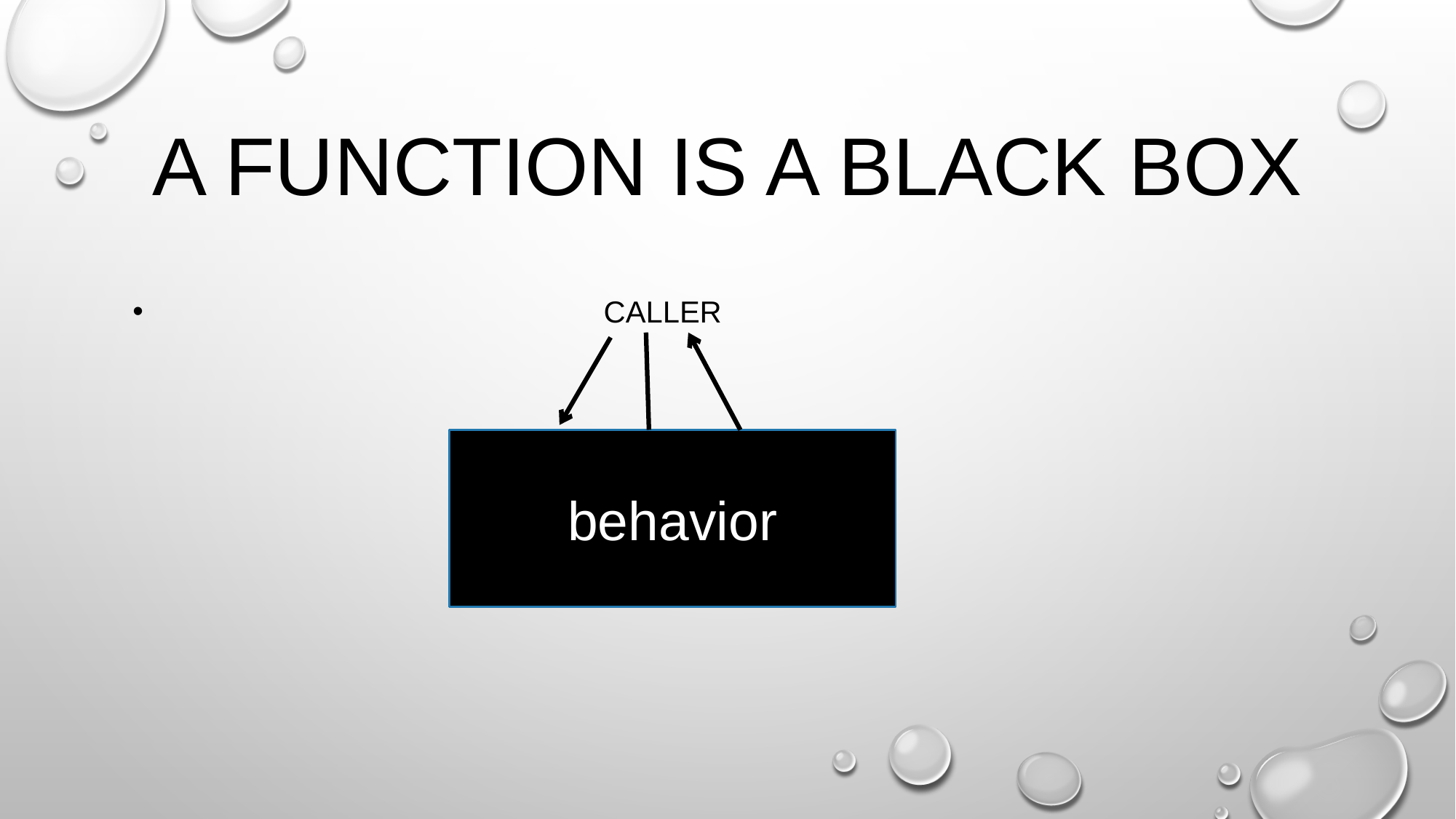

# A function is a black box
                                                     caller
behavior